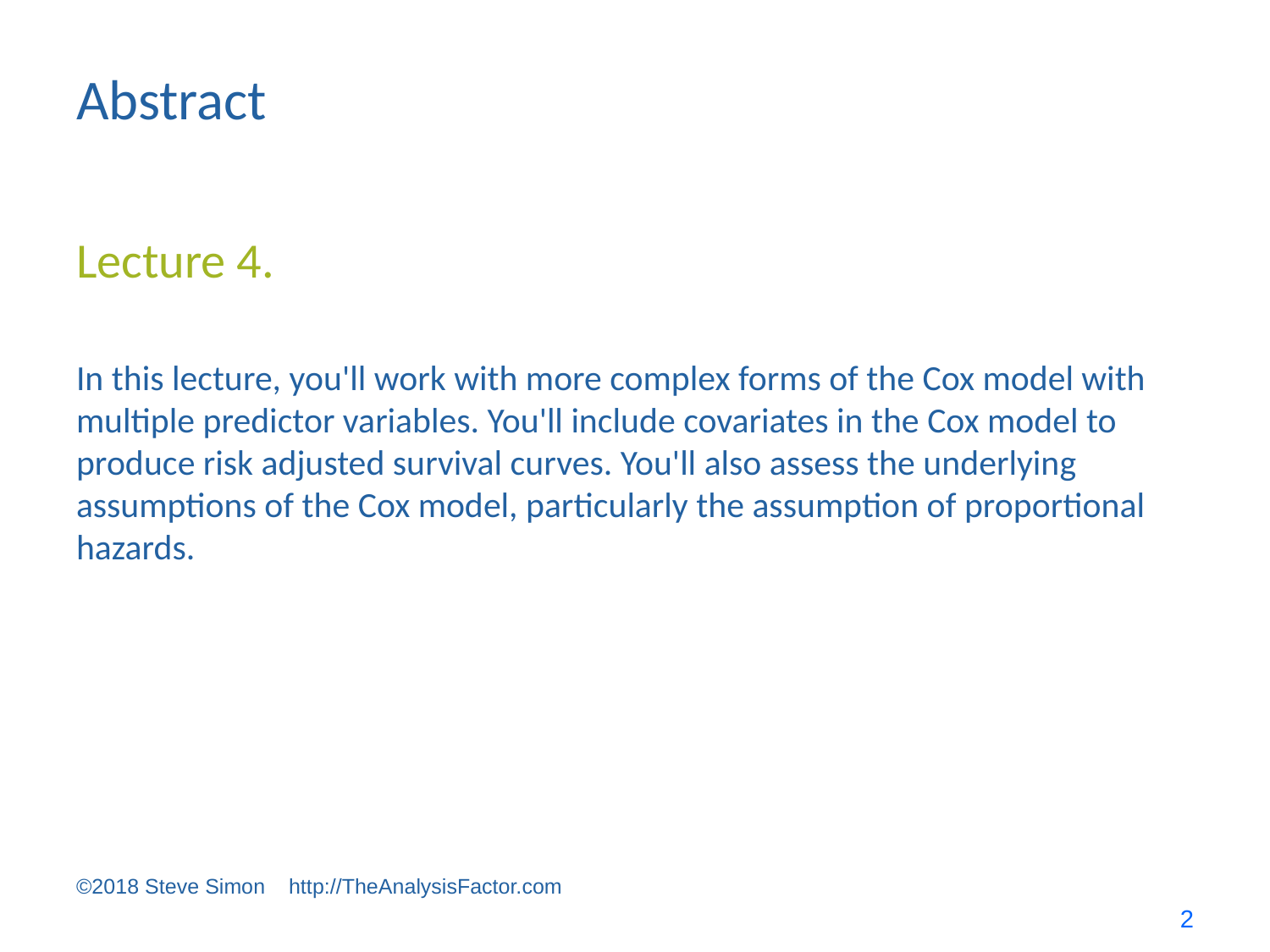

# Abstract
Lecture 4.
In this lecture, you'll work with more complex forms of the Cox model with multiple predictor variables. You'll include covariates in the Cox model to produce risk adjusted survival curves. You'll also assess the underlying assumptions of the Cox model, particularly the assumption of proportional hazards.
©2018 Steve Simon    http://TheAnalysisFactor.com

2